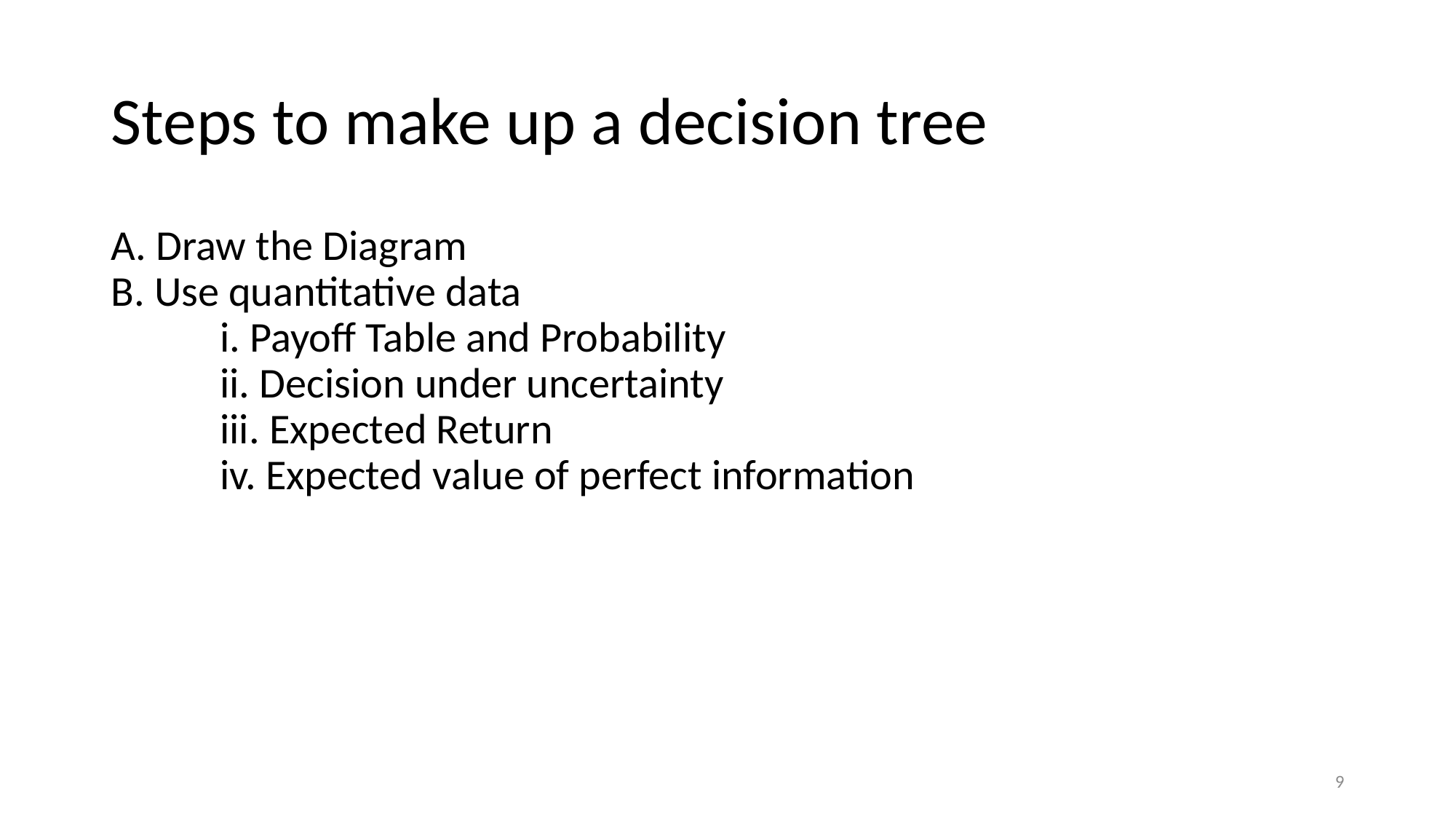

# Steps to make up a decision tree
A. Draw the Diagram
B. Use quantitative data
	i. Payoff Table and Probability
	ii. Decision under uncertainty
	iii. Expected Return
	iv. Expected value of perfect information
9